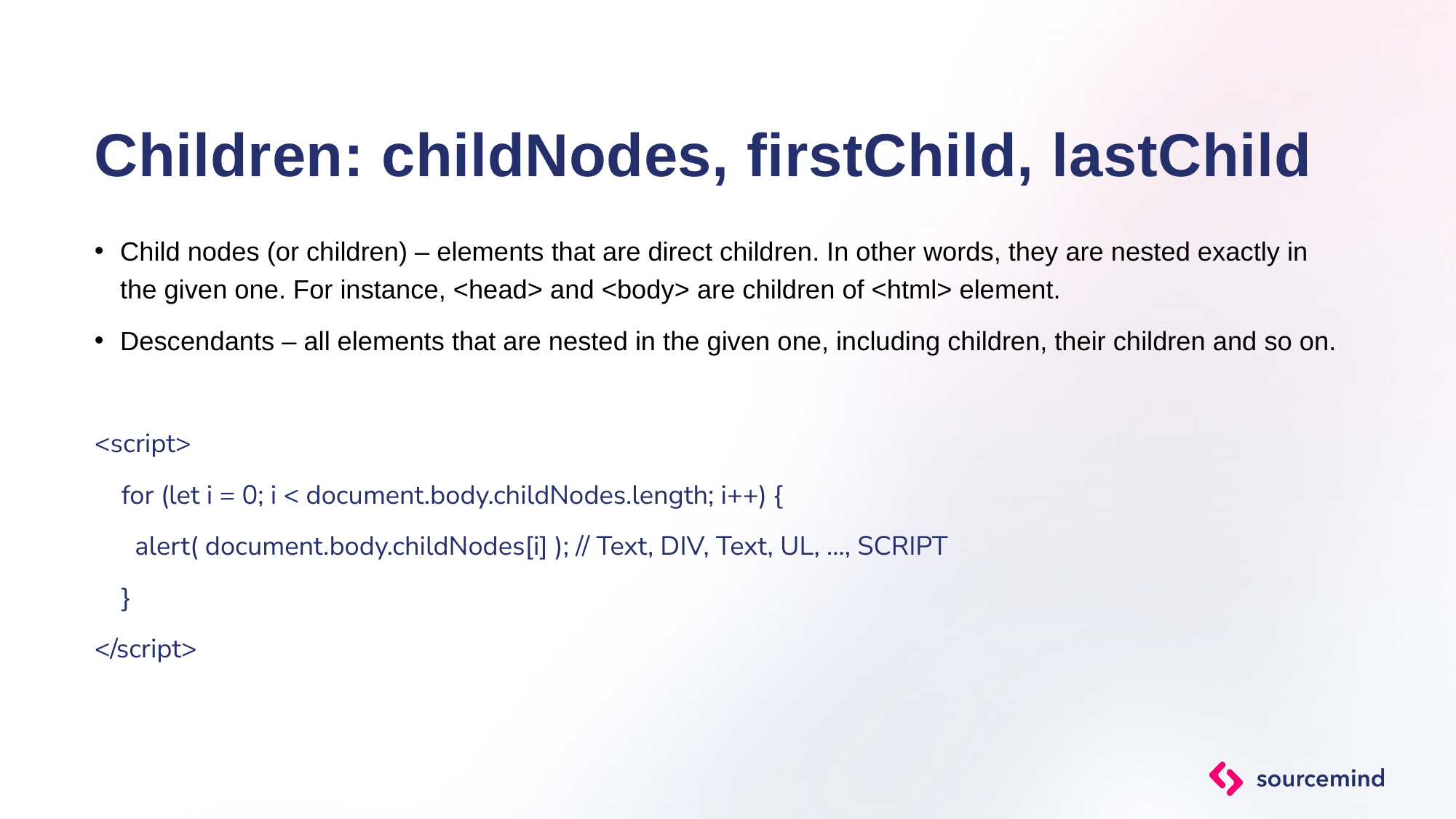

# Children: childNodes, firstChild, lastChild
Child nodes (or children) – elements that are direct children. In other words, they are nested exactly in the given one. For instance, <head> and <body> are children of <html> element.
Descendants – all elements that are nested in the given one, including children, their children and so on.

<script>
    for (let i = 0; i < document.body.childNodes.length; i++) {
      alert( document.body.childNodes[i] ); // Text, DIV, Text, UL, ..., SCRIPT
    }
</script>